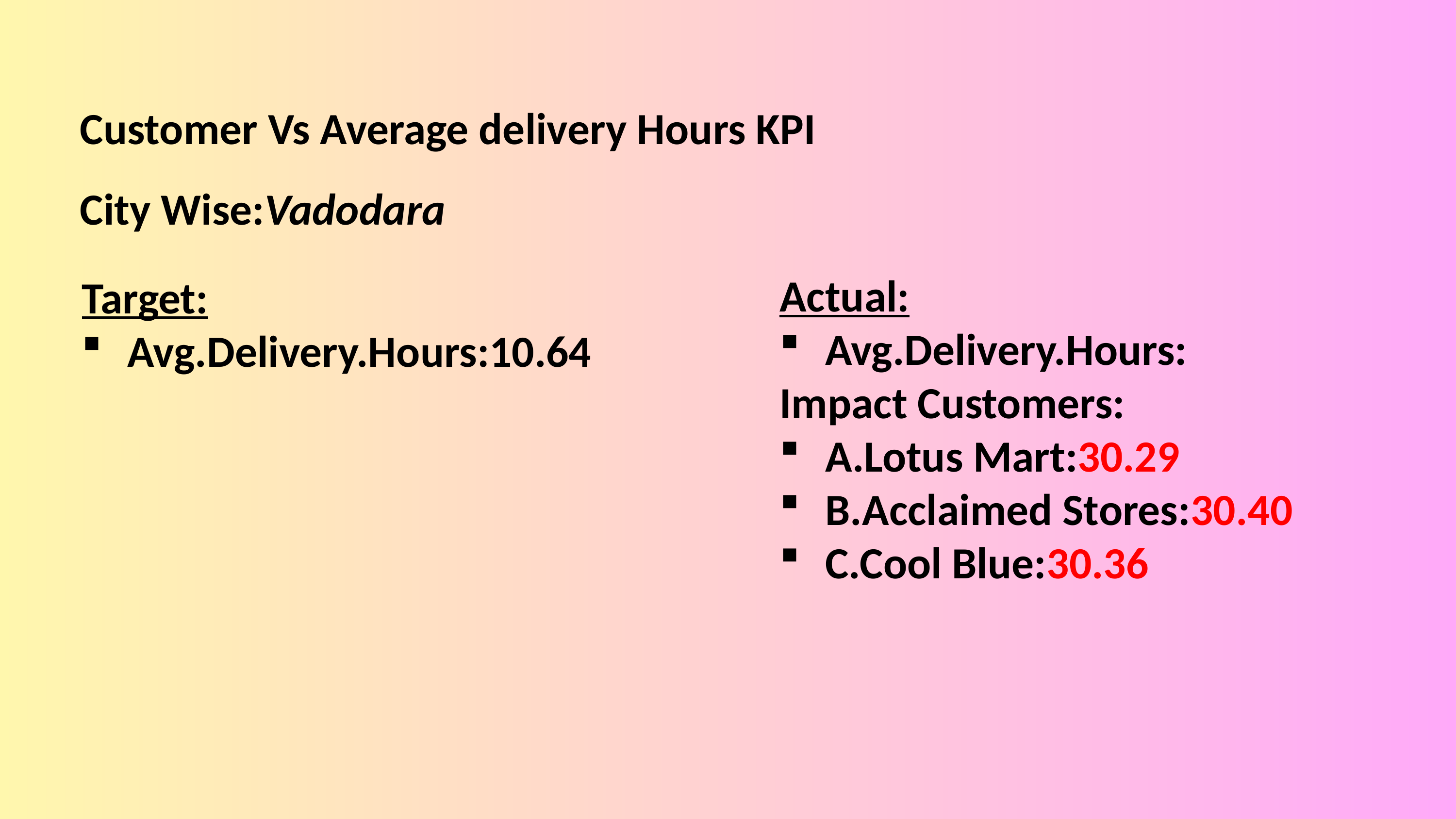

Customer Vs Average delivery Hours KPI
City Wise:Vadodara
Actual:
Avg.Delivery.Hours:
Impact Customers:
A.Lotus Mart:30.29
B.Acclaimed Stores:30.40
C.Cool Blue:30.36

Target:
Avg.Delivery.Hours:10.64